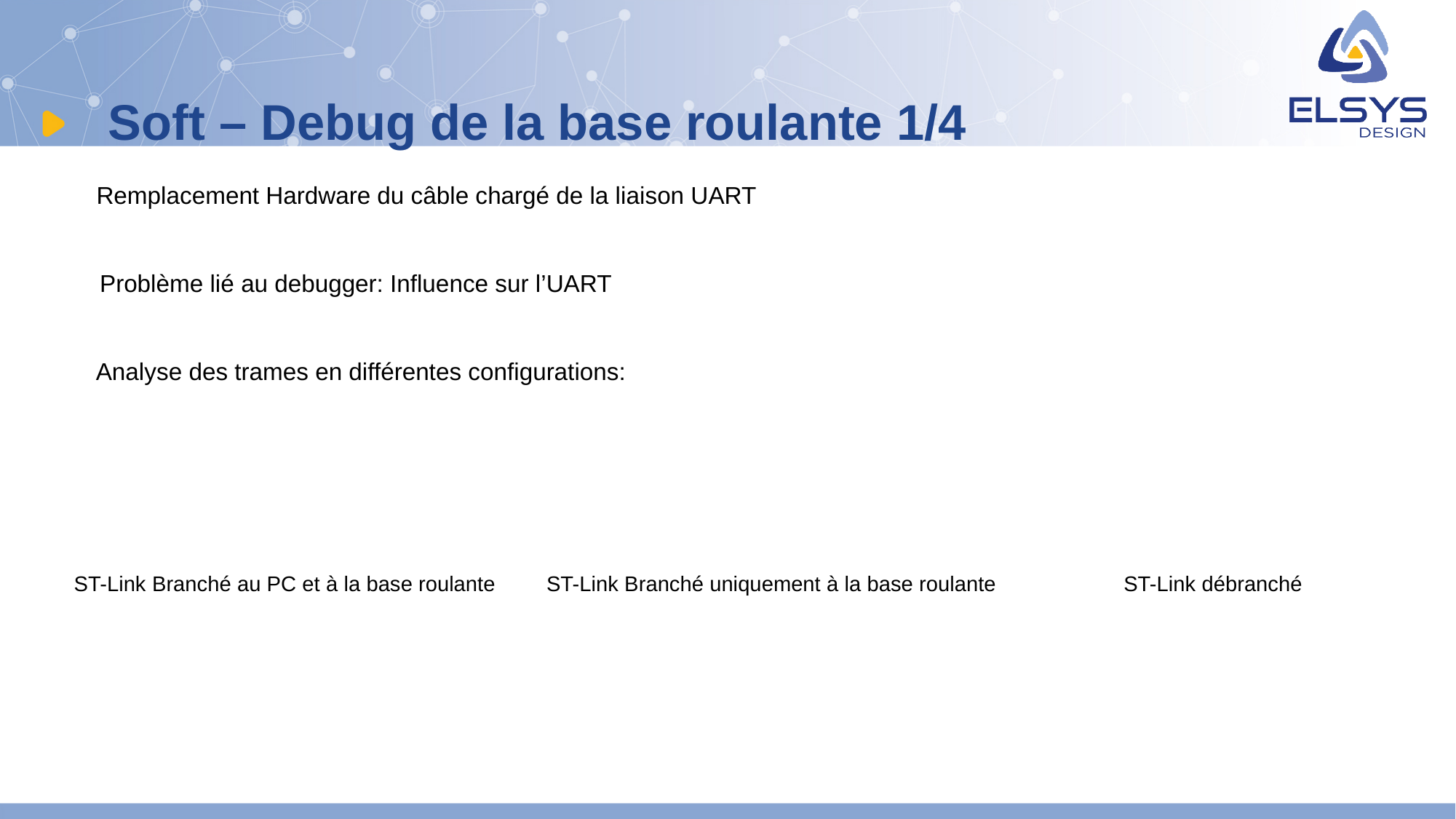

# Soft – Debug de la base roulante 1/4
Remplacement Hardware du câble chargé de la liaison UART
Problème lié au debugger: Influence sur l’UART
Analyse des trames en différentes configurations:
ST-Link débranché
ST-Link Branché uniquement à la base roulante
ST-Link Branché au PC et à la base roulante